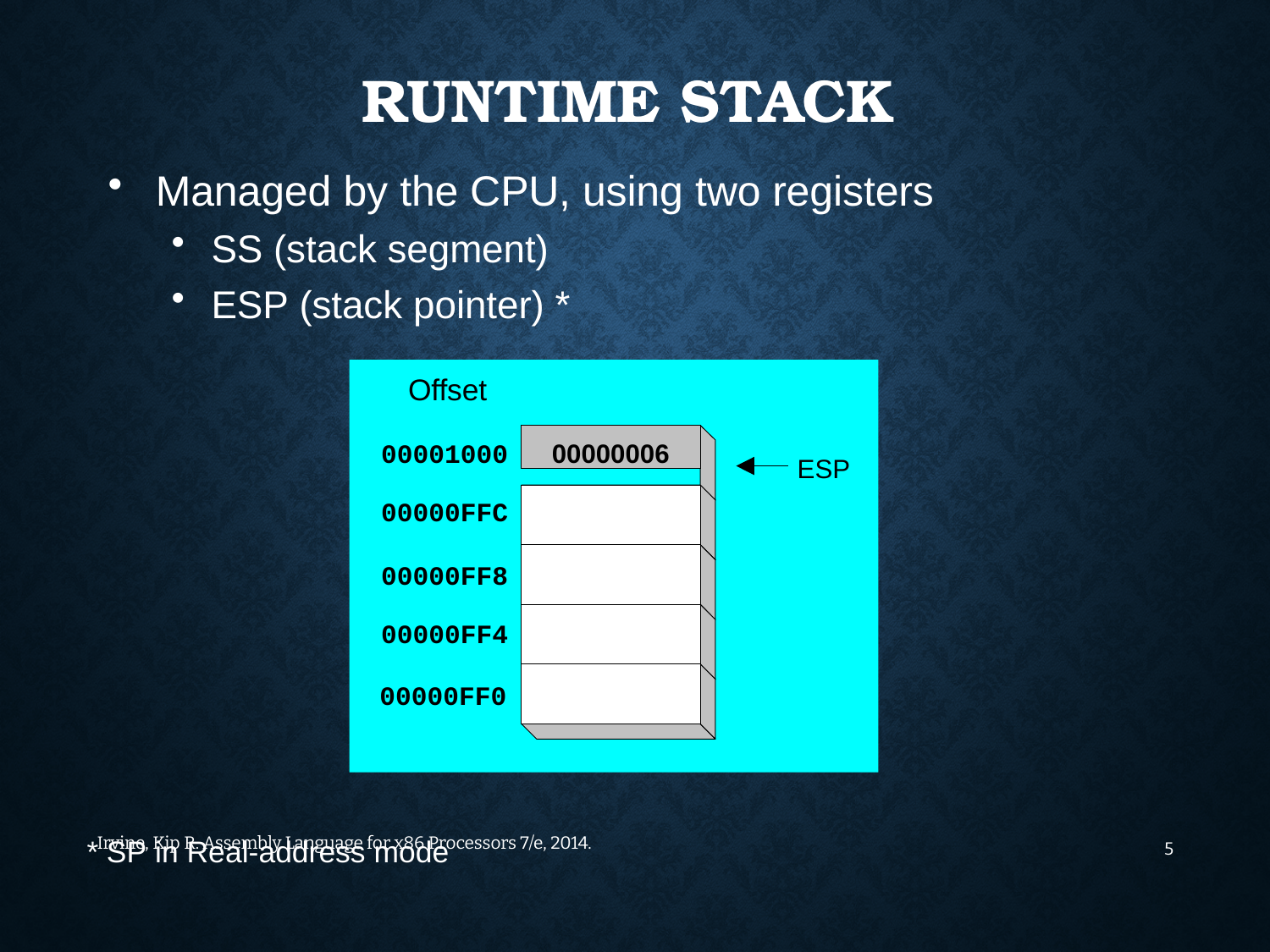

# Runtime Stack
Managed by the CPU, using two registers
SS (stack segment)
ESP (stack pointer) *

Offset

00000006
00001000
ESP

00000FFC

00000FF8
00000FF4

00000FF0
Irvine, Kip R. Assembly Language for x86 Processors 7/e, 2014.
5
* SP in Real-address mode